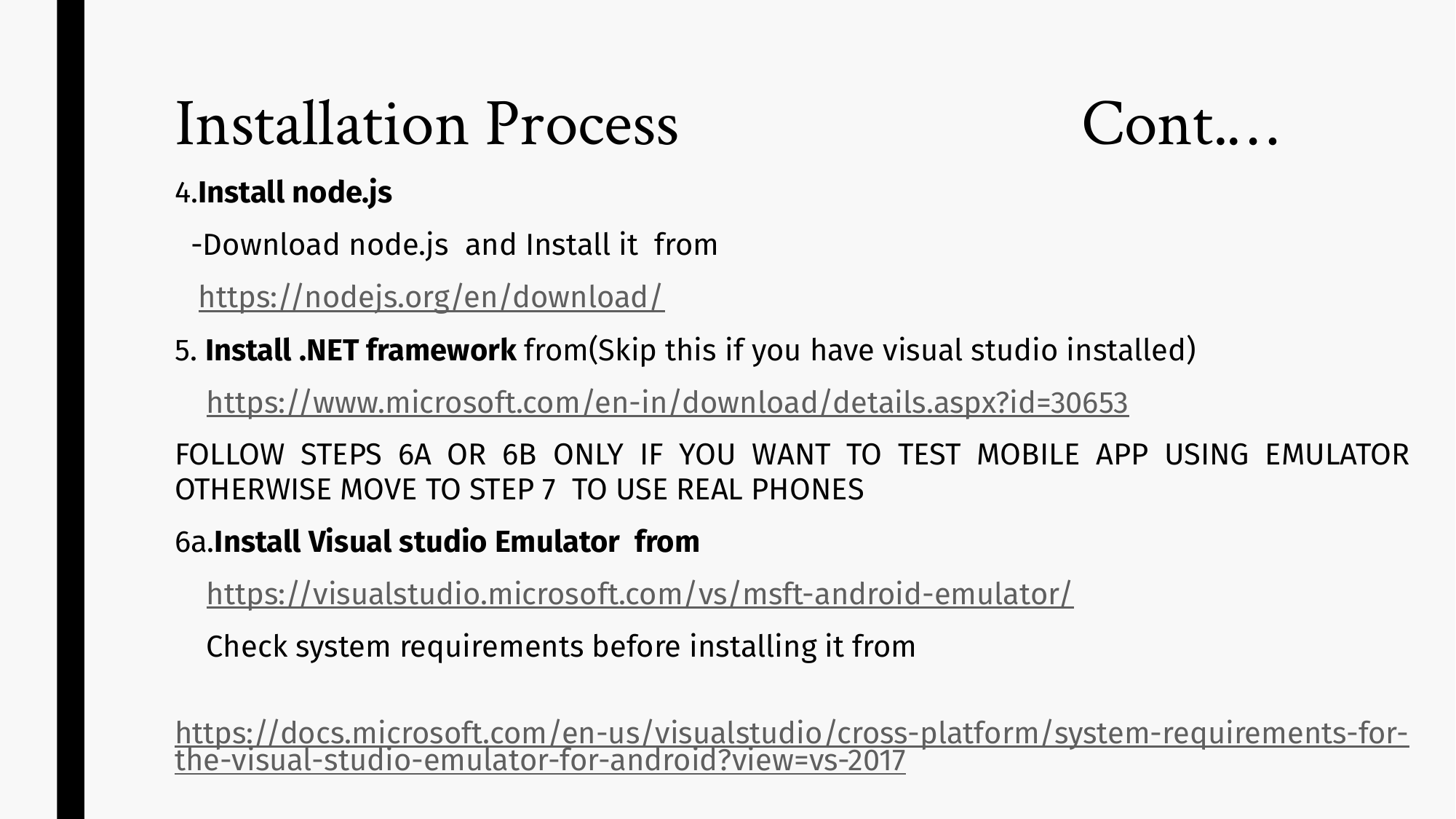

# Installation Process                           Cont.…
4.Install node.js
  -Download node.js  and Install it  from
   https://nodejs.org/en/download/
5. Install .NET framework from(Skip this if you have visual studio installed)
    https://www.microsoft.com/en-in/download/details.aspx?id=30653
FOLLOW STEPS 6A OR 6B ONLY IF YOU WANT TO TEST MOBILE APP USING EMULATOR OTHERWISE MOVE TO STEP 7  TO USE REAL PHONES
6a.Install Visual studio Emulator  from
    https://visualstudio.microsoft.com/vs/msft-android-emulator/
    Check system requirements before installing it from
  https://docs.microsoft.com/en-us/visualstudio/cross-platform/system-requirements-for-the-visual-studio-emulator-for-android?view=vs-2017